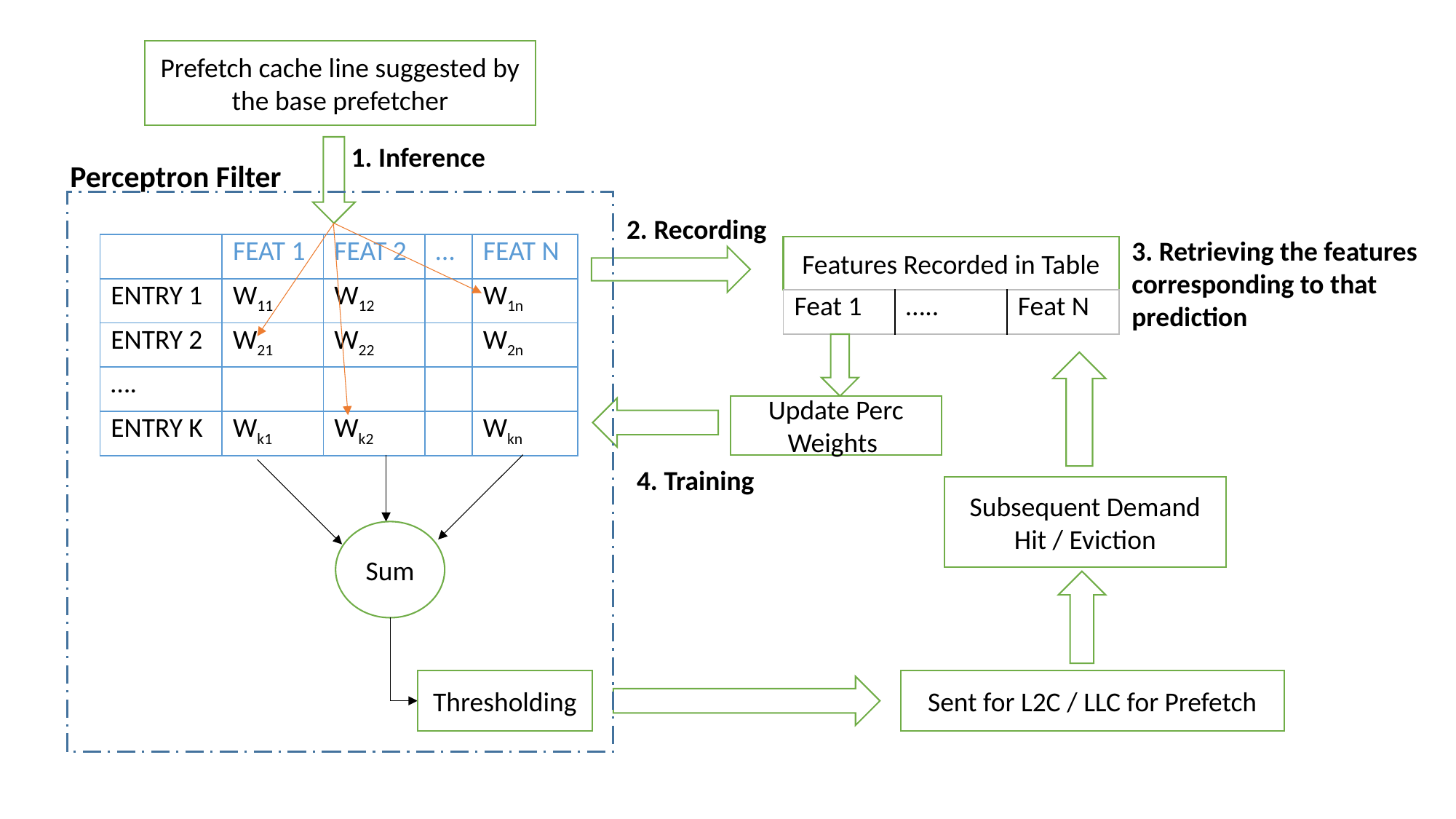

Prefetch cache line suggested by the base prefetcher
1. Inference

Perceptron Filter

2. Recording
3. Retrieving the features corresponding to that prediction
|  | FEAT 1 | FEAT 2 | … | FEAT N |
| --- | --- | --- | --- | --- |
| ENTRY 1 | W11 | W12 |  | W1n |
| ENTRY 2 | W21 | W22 |  | W2n |
| …. |  |  |  |  |
| ENTRY K | Wk1 | Wk2 |  | Wkn |
Features Recorded in Table

| Feat 1 | ….. | Feat N |
| --- | --- | --- |

Update Perc Weights

4. Training
Subsequent Demand Hit / Eviction
Sum

Thresholding
Sent for L2C / LLC for Prefetch